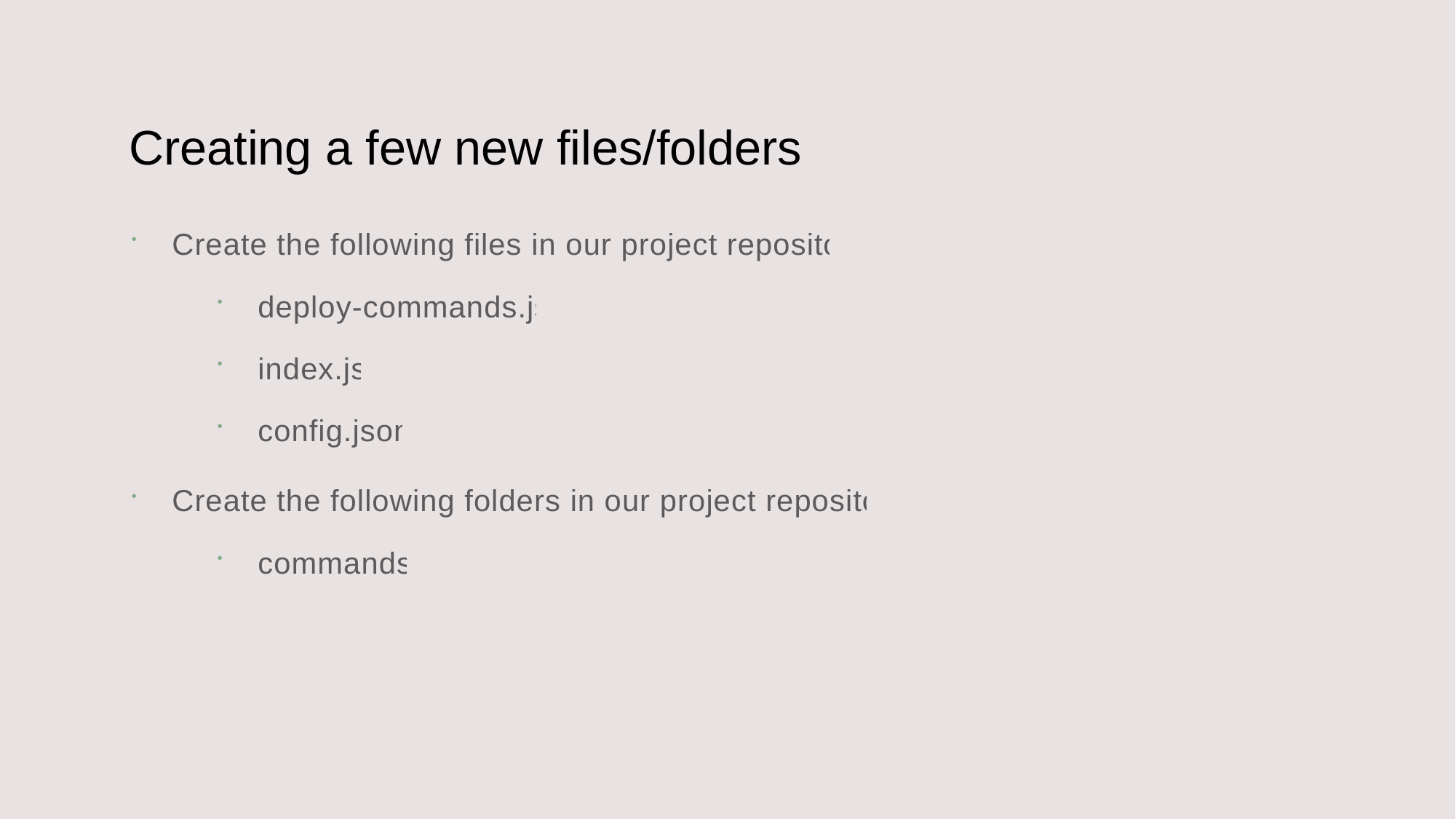

# Creating a few new files/folders
Create the following files in our project repository
deploy-commands.js
index.js
config.json
Create the following folders in our project repository
commands